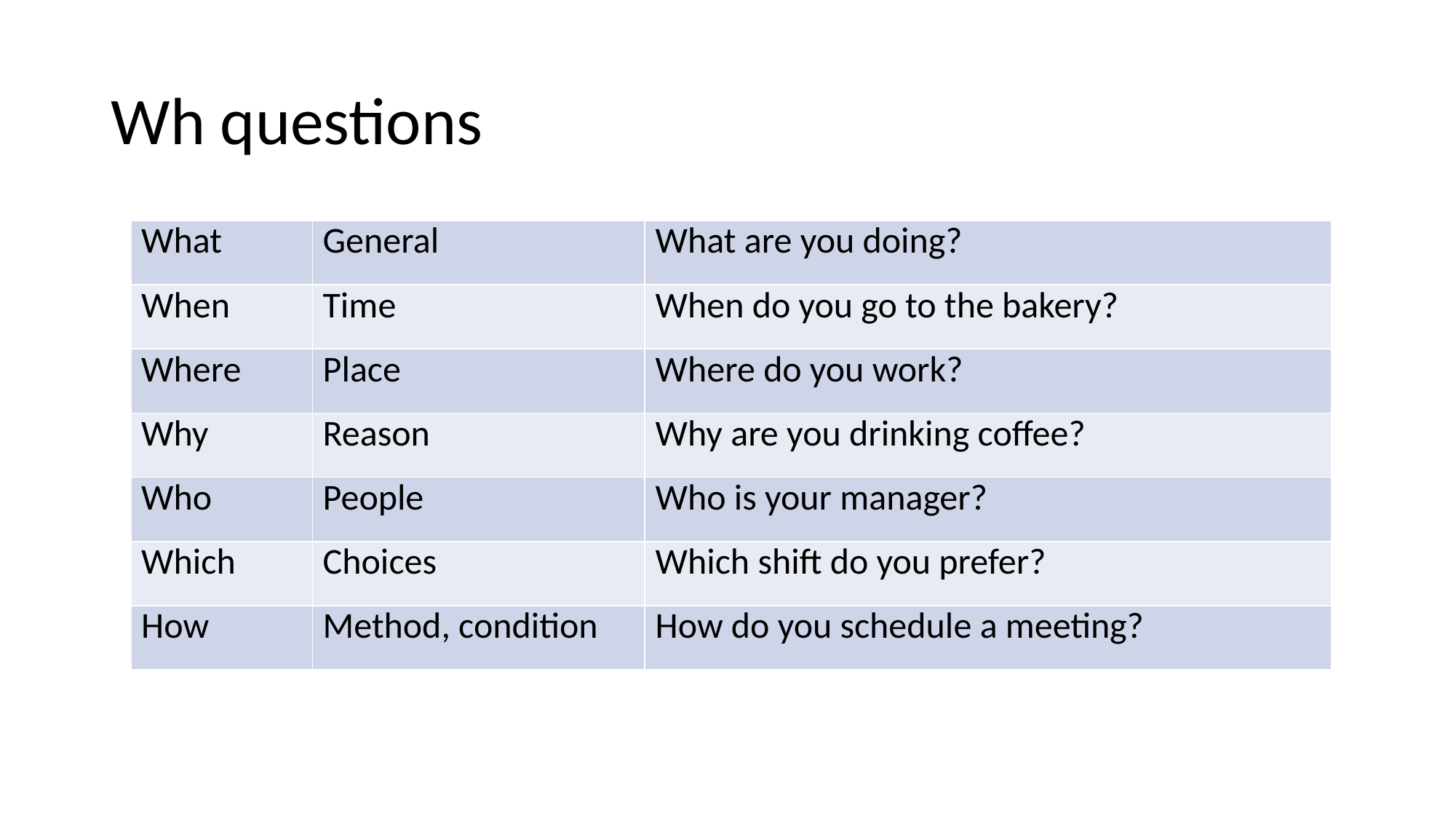

# Wh questions
| What | General | What are you doing? |
| --- | --- | --- |
| When | Time | When do you go to the bakery? |
| Where | Place | Where do you work? |
| Why | Reason | Why are you drinking coffee? |
| Who | People | Who is your manager? |
| Which | Choices | Which shift do you prefer? |
| How | Method, condition | How do you schedule a meeting? |